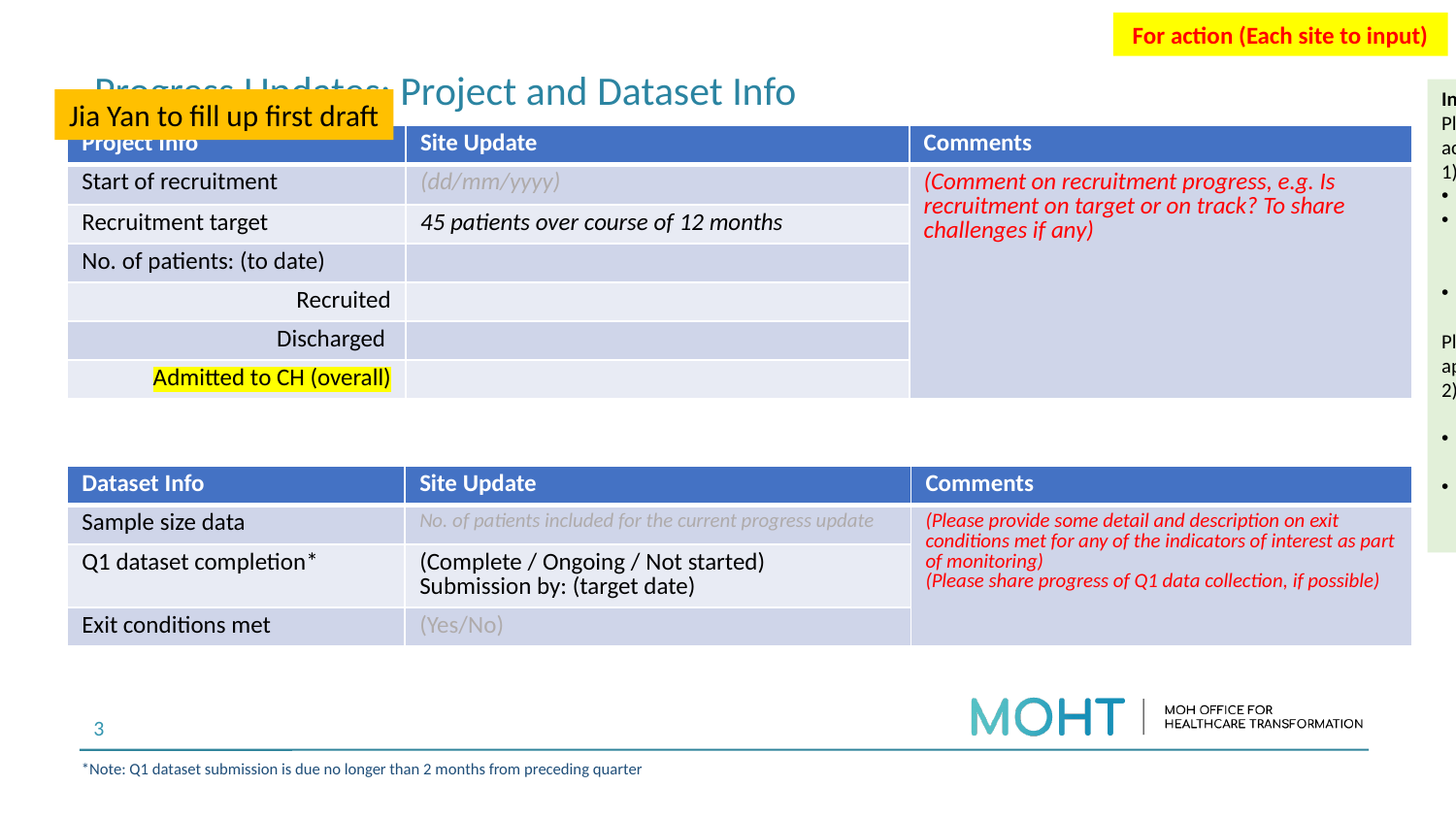

For action (Each site to input)
# Progress Updates: Project and Dataset Info
Instructions for sites:
Please indicate the information requested accordingly:
Project information
Start recruitment date
Recruitment target (can specify per month or total size at the end of 18-month implementation)
Number of patients recruited and discharged to date
Please share comments and/or feedback where appropriate
Dataset info – relevant to the related data reported during the progress update
To share the sample size to be presented in the slide deck
To update on progress of dataset completion – mainly to find out if it will be on track for dataset submission for Q1 data
Jia Yan to fill up first draft
| Project Info | Site Update | Comments |
| --- | --- | --- |
| Start of recruitment | (dd/mm/yyyy) | (Comment on recruitment progress, e.g. Is recruitment on target or on track? To share challenges if any) |
| Recruitment target | 45 patients over course of 12 months |  |
| No. of patients: (to date) |  |  |
| Recruited |  |  |
| Discharged |  |  |
| Admitted to CH (overall) |  |  |
| Dataset Info | Site Update | Comments |
| --- | --- | --- |
| Sample size data | No. of patients included for the current progress update | (Please provide some detail and description on exit conditions met for any of the indicators of interest as part of monitoring) (Please share progress of Q1 data collection, if possible) |
| Q1 dataset completion\* | (Complete / Ongoing / Not started) Submission by: (target date) |  |
| Exit conditions met | (Yes/No) |  |
*Note: Q1 dataset submission is due no longer than 2 months from preceding quarter